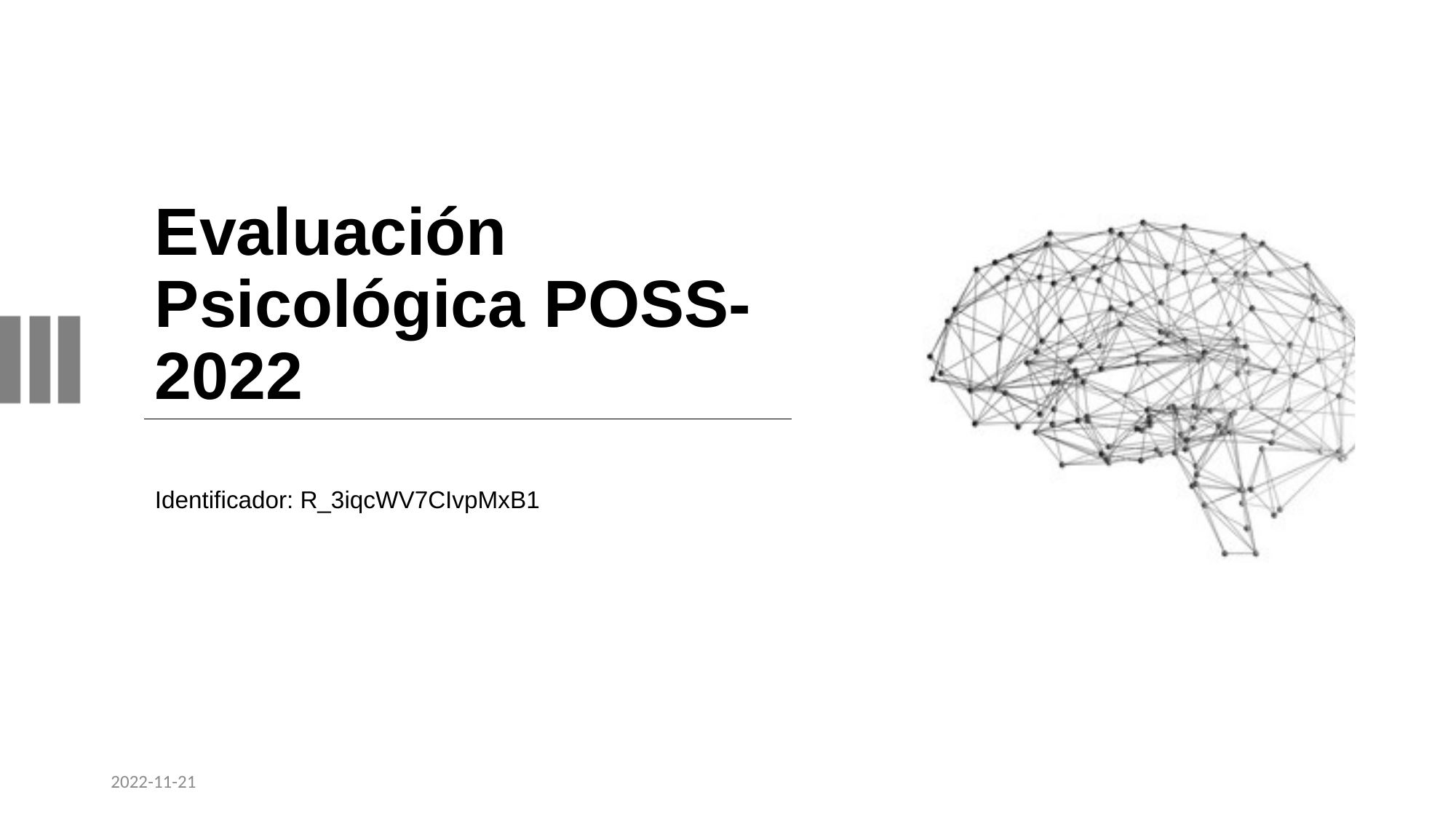

# Evaluación Psicológica POSS-2022
Identificador: R_3iqcWV7CIvpMxB1
2022-11-21